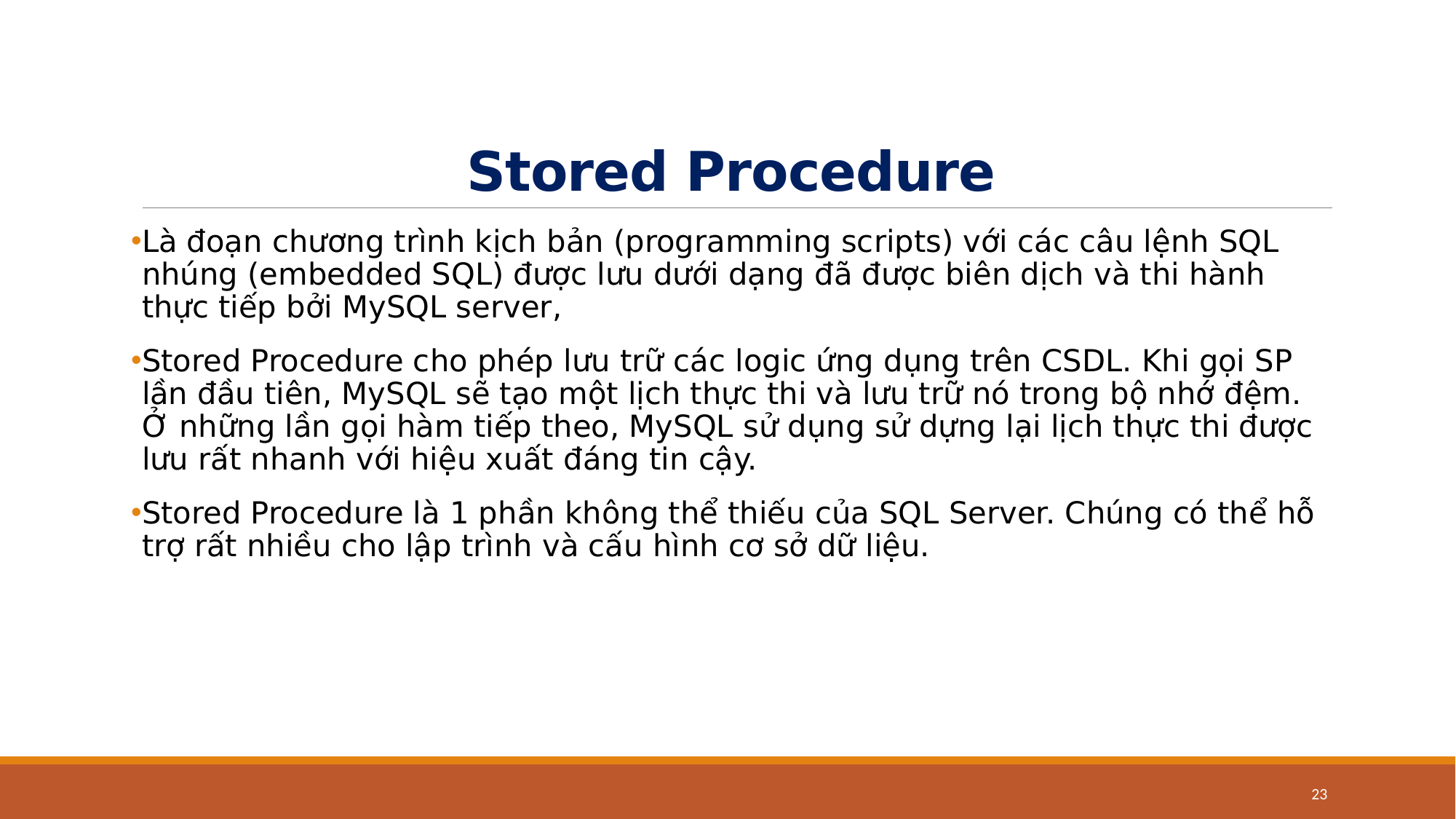

# Stored Procedure
Là đoạn chương trình kịch bản (programming scripts) với các câu lệnh SQL nhúng (embedded SQL) được lưu dưới dạng đã được biên dịch và thi hành thực tiếp bởi MySQL server,
Stored Procedure cho phép lưu trữ các logic ứng dụng trên CSDL. Khi gọi SP lần đầu tiên, MySQL sẽ tạo một lịch thực thi và lưu trữ nó trong bộ nhớ đệm. Ở những lần gọi hàm tiếp theo, MySQL sử dụng sử dựng lại lịch thực thi được lưu rất nhanh với hiệu xuất đáng tin cậy.
Stored Procedure là 1 phần không thể thiếu của SQL Server. Chúng có thể hỗ trợ rất nhiều cho lập trình và cấu hình cơ sở dữ liệu.
23